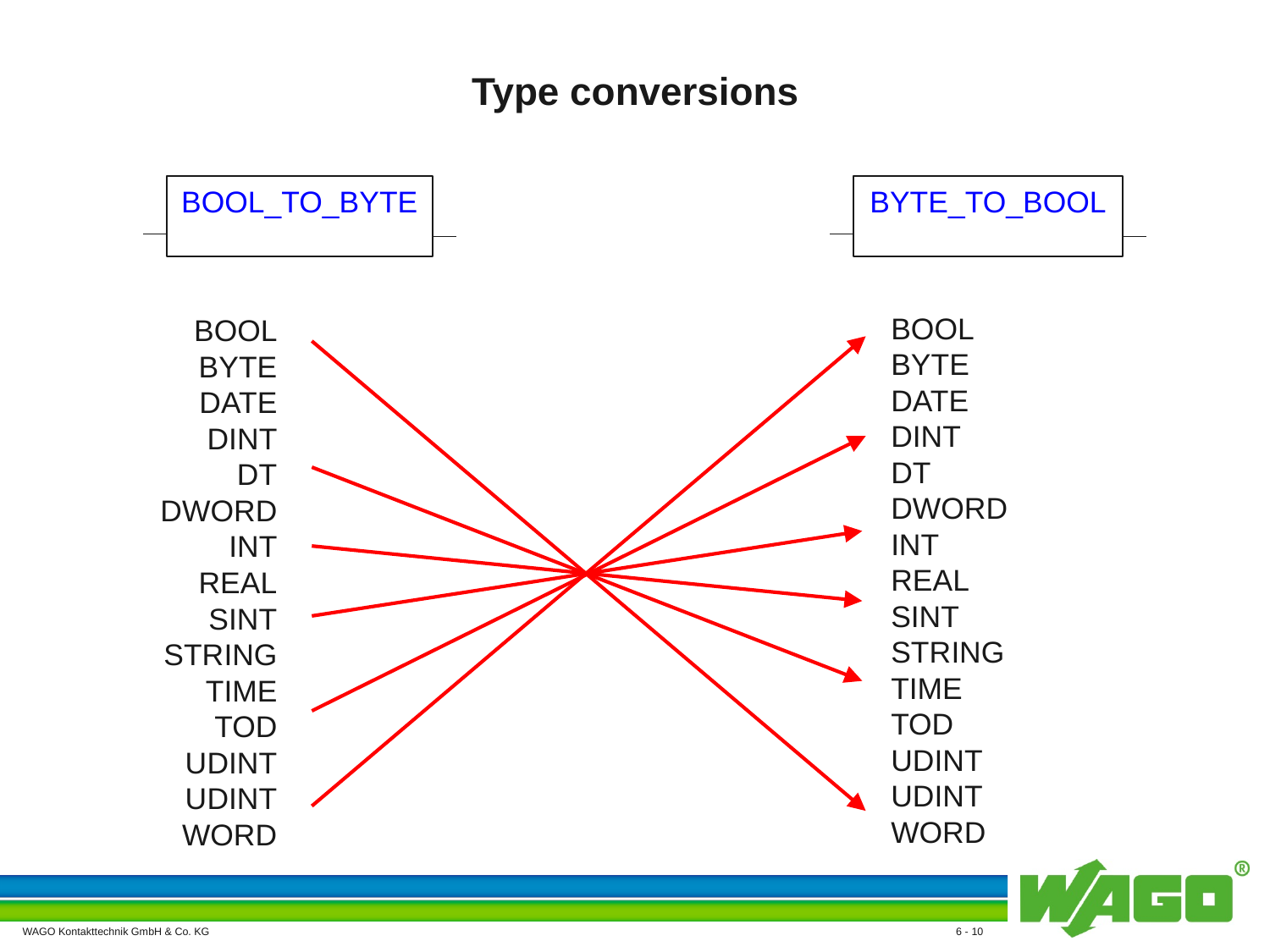

# Type conversions
BOOL_TO_BYTE
BYTE_TO_BOOL
BOOL
BYTE
DATE
DINT
DT
DWORD
INT
REAL
SINT
STRING
TIME
TOD
UDINT
UDINT
WORD
BOOL
BYTE
DATE
DINT
DT
DWORD
INT
REAL
SINT
STRING
TIME
TOD
UDINT
UDINT
WORD